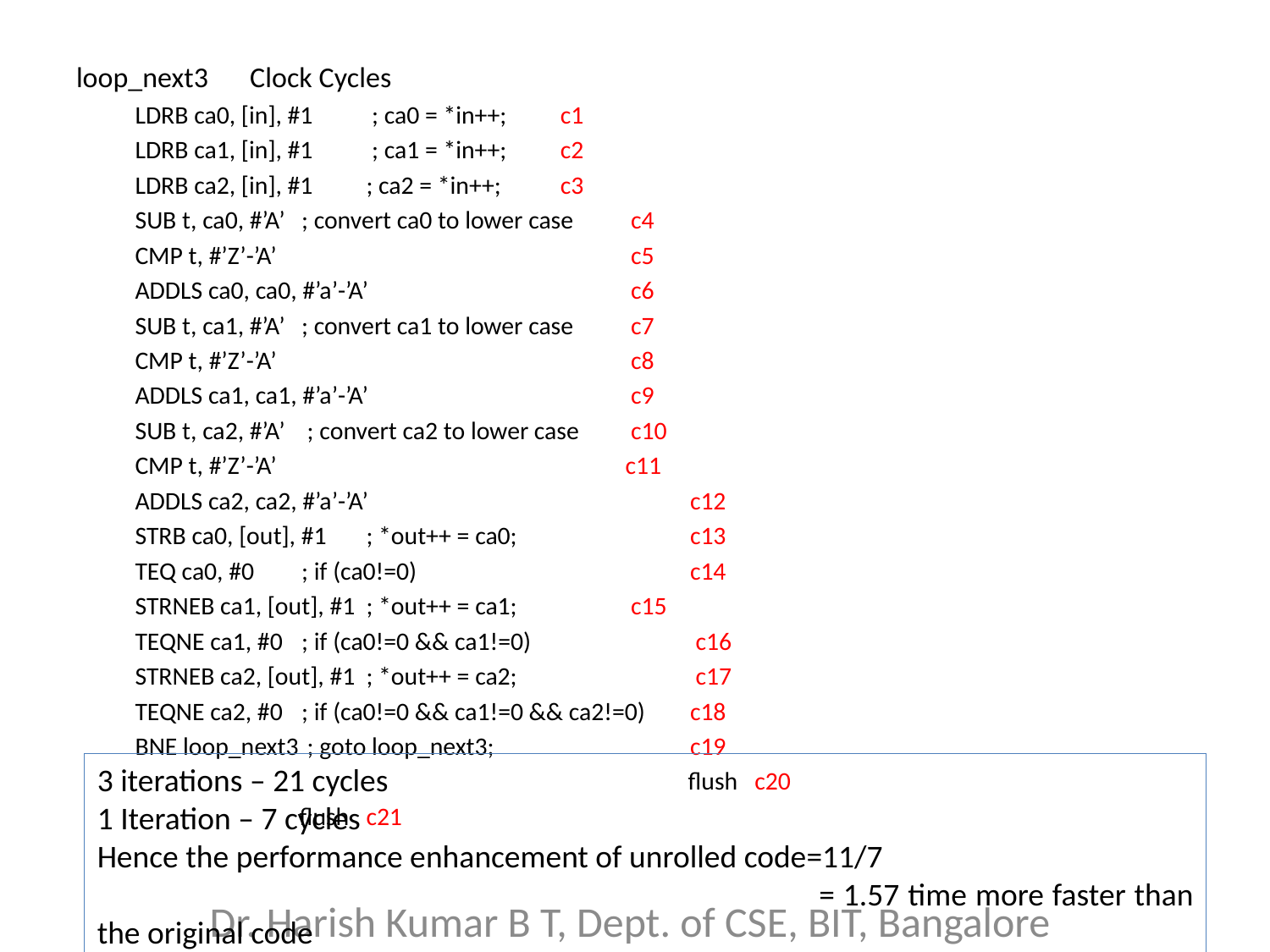

loop_next3					Clock Cycles
LDRB ca0, [in], #1		 ; ca0 = *in++;   		c1
LDRB ca1, [in], #1		 ; ca1 = *in++;    		c2
LDRB ca2, [in], #1 	; ca2 = *in++;     		c3
SUB t, ca0, #’A’ 		; convert ca0 to lower case  	 c4
CMP t, #’Z’-’A’              		                                       	 c5
ADDLS ca0, ca0, #’a’-’A’         		                             	 c6
SUB t, ca1, #’A’ 		; convert ca1 to lower case     	 c7
CMP t, #’Z’-’A’                                	                      	 c8
ADDLS ca1, ca1, #’a’-’A’                 	                      	 c9
SUB t, ca2, #’A’		 ; convert ca2 to lower case      	 c10
CMP t, #’Z’-’A’                          		                                	c11
ADDLS ca2, ca2, #’a’-’A’           		                                 	c12
STRB ca0, [out], #1 	; *out++ = ca0;                        	c13
TEQ ca0, #0 		; if (ca0!=0)                                           	c14
STRNEB ca1, [out], #1 	; *out++ = ca1;                  	 c15
TEQNE ca1, #0 		; if (ca0!=0 && ca1!=0)                 	 c16
STRNEB ca2, [out], #1 	; *out++ = ca2;                   	 c17
TEQNE ca2, #0 		; if (ca0!=0 && ca1!=0 && ca2!=0)  	c18
BNE loop_next3		 ; goto loop_next3;                           	c19
                                                                           	           flush	c20
					 	           flush	c21
3 iterations – 21 cycles
1 Iteration – 7 cycles
Hence the performance enhancement of unrolled code=11/7
        					         = 1.57 time more faster than the original code